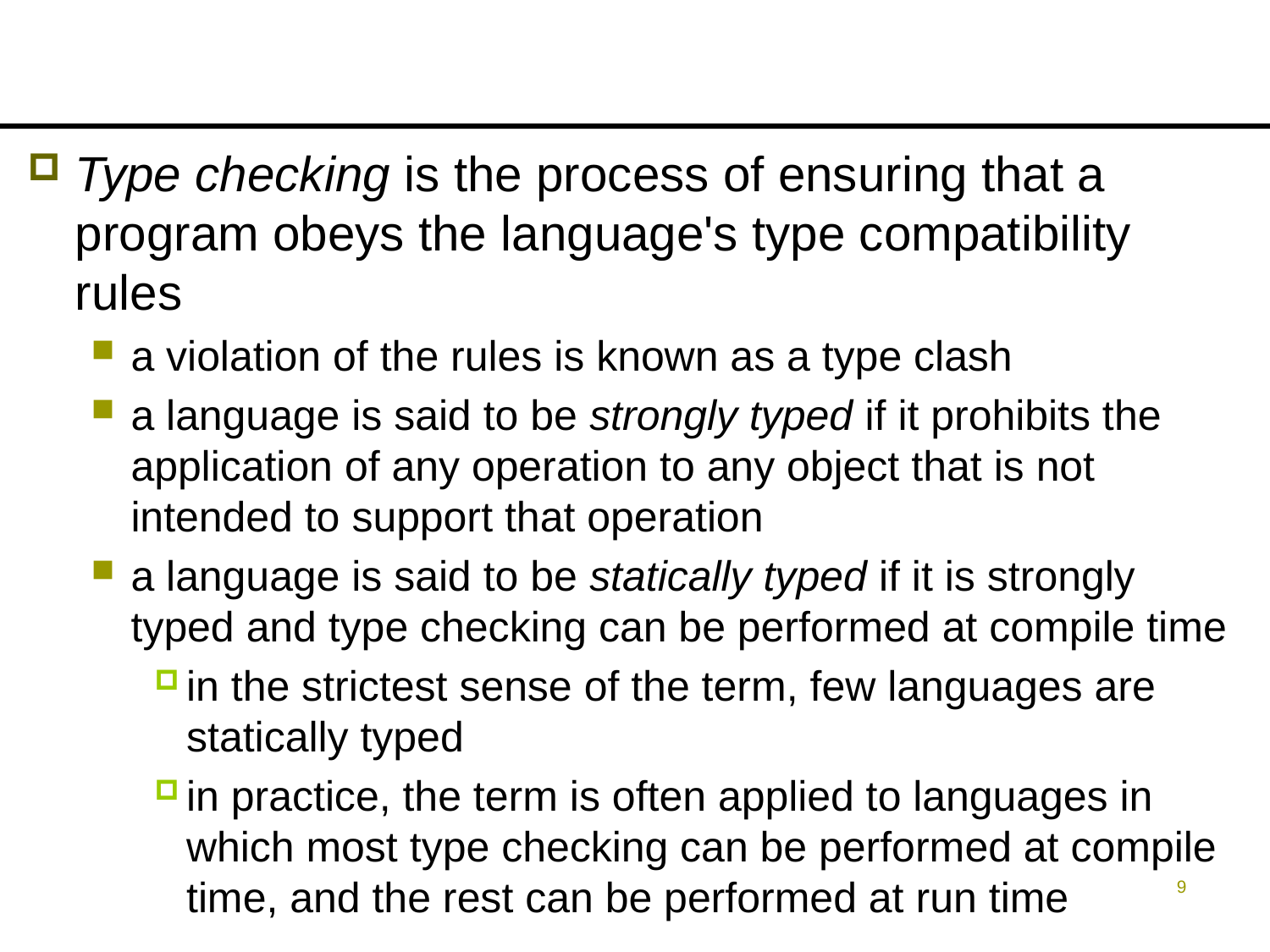

#
Type checking is the process of ensuring that a program obeys the language's type compatibility rules
a violation of the rules is known as a type clash
a language is said to be strongly typed if it prohibits the application of any operation to any object that is not intended to support that operation
a language is said to be statically typed if it is strongly typed and type checking can be performed at compile time
in the strictest sense of the term, few languages are statically typed
in practice, the term is often applied to languages in which most type checking can be performed at compile time, and the rest can be performed at run time

9